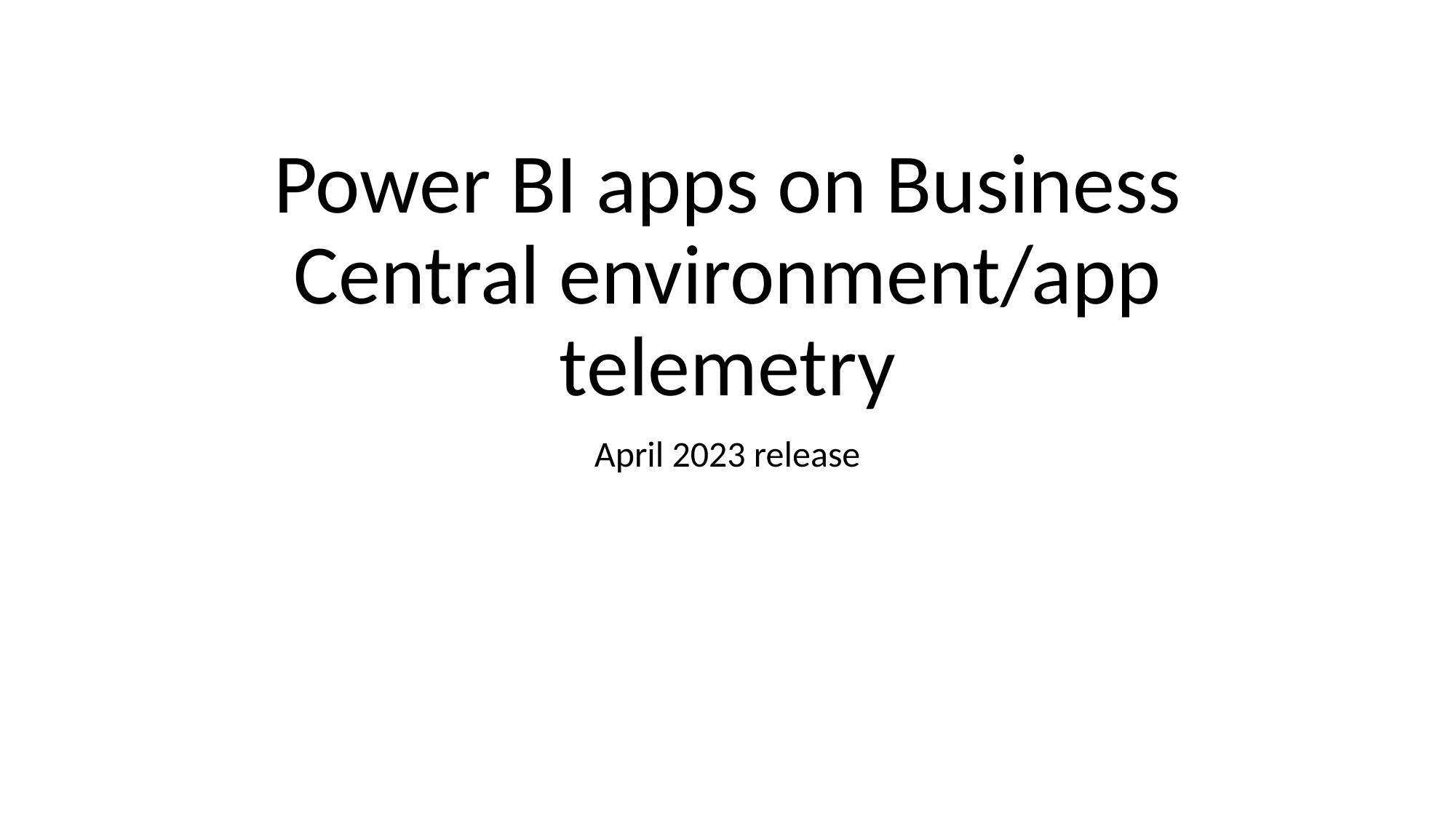

# Power BI apps on Business Central environment/app telemetry
April 2023 release